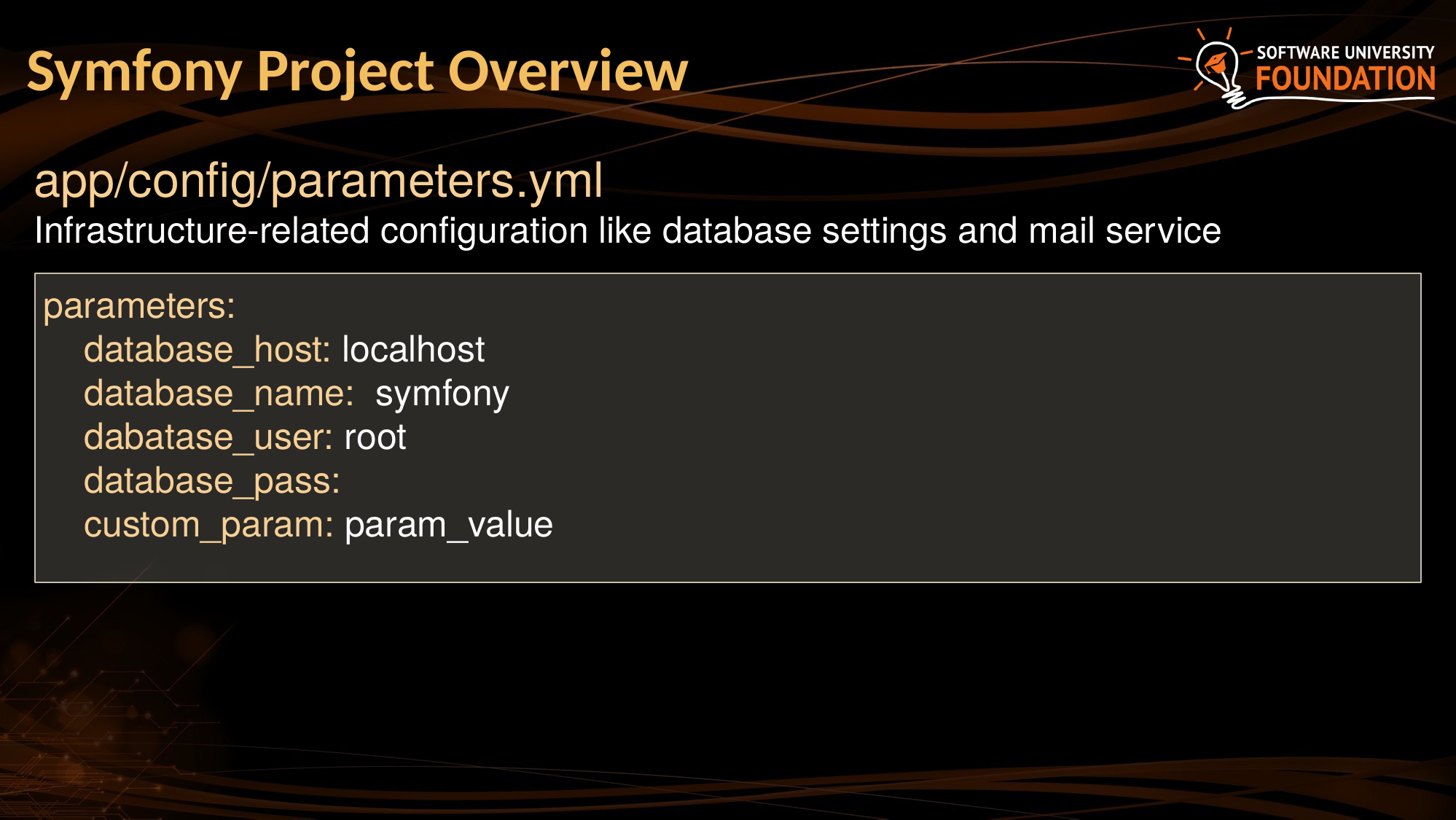

# Symfony Project Overview
app/config/parameters.yml
Infrastructure-related configuration like database settings and mail service
parameters:
    database_host: localhost
    database_name:  symfony
    dabatase_user: root
    database_pass:
    custom_param: param_value